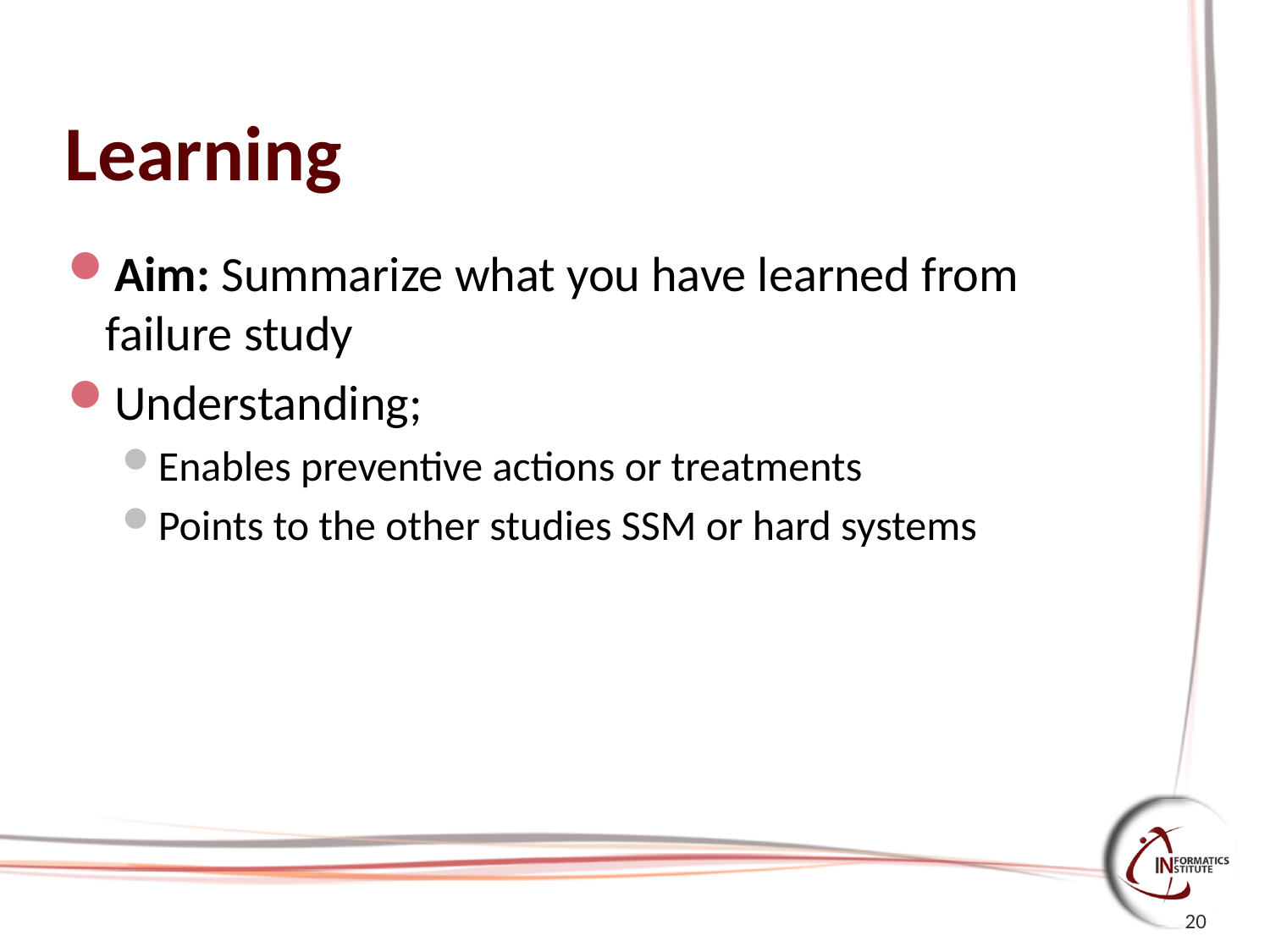

# Learning
Aim: Summarize what you have learned from failure study
Understanding;
Enables preventive actions or treatments
Points to the other studies SSM or hard systems

20